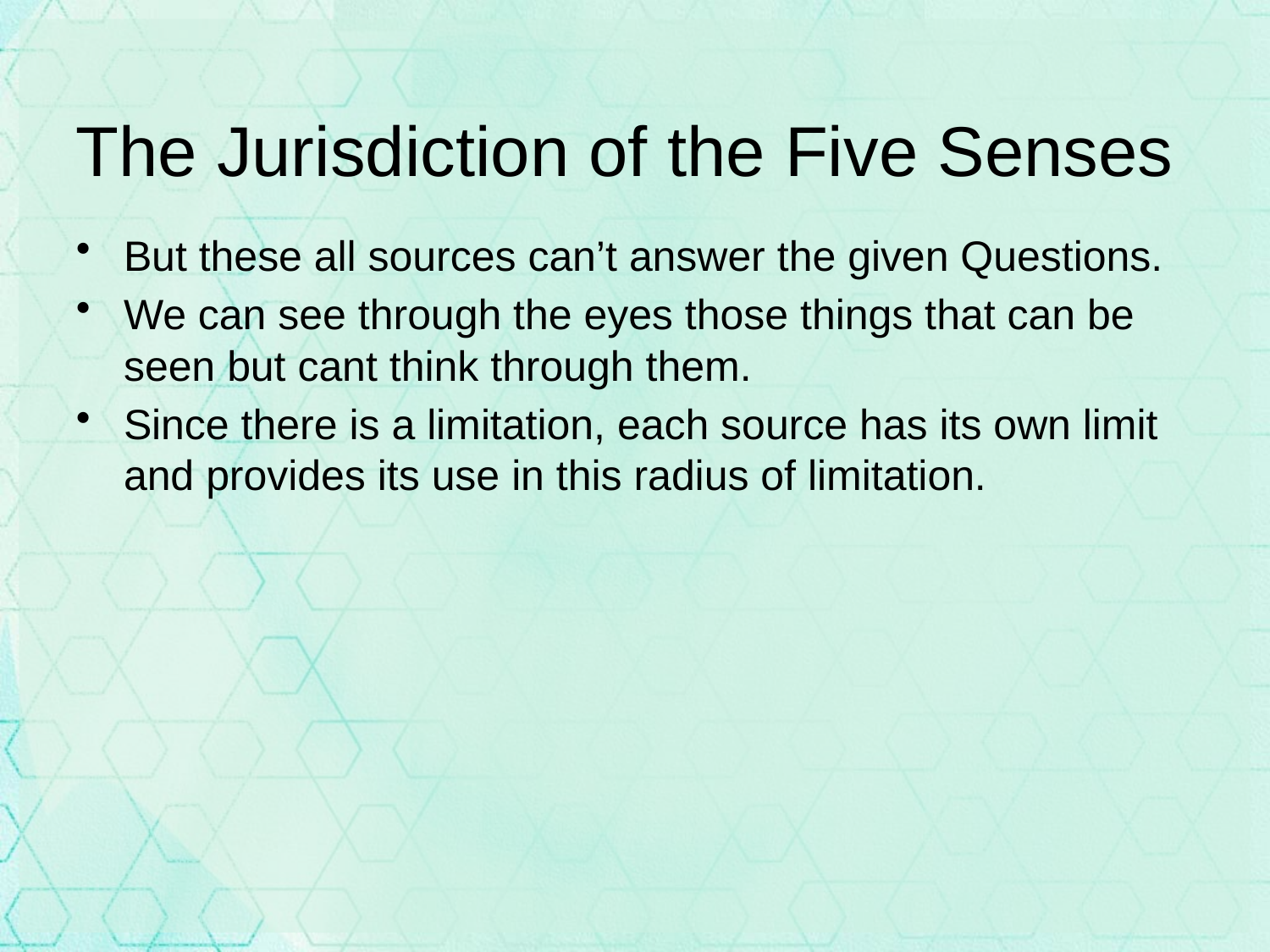

# The Jurisdiction of the Five Senses
But these all sources can’t answer the given Questions.
We can see through the eyes those things that can be seen but cant think through them.
Since there is a limitation, each source has its own limit and provides its use in this radius of limitation.